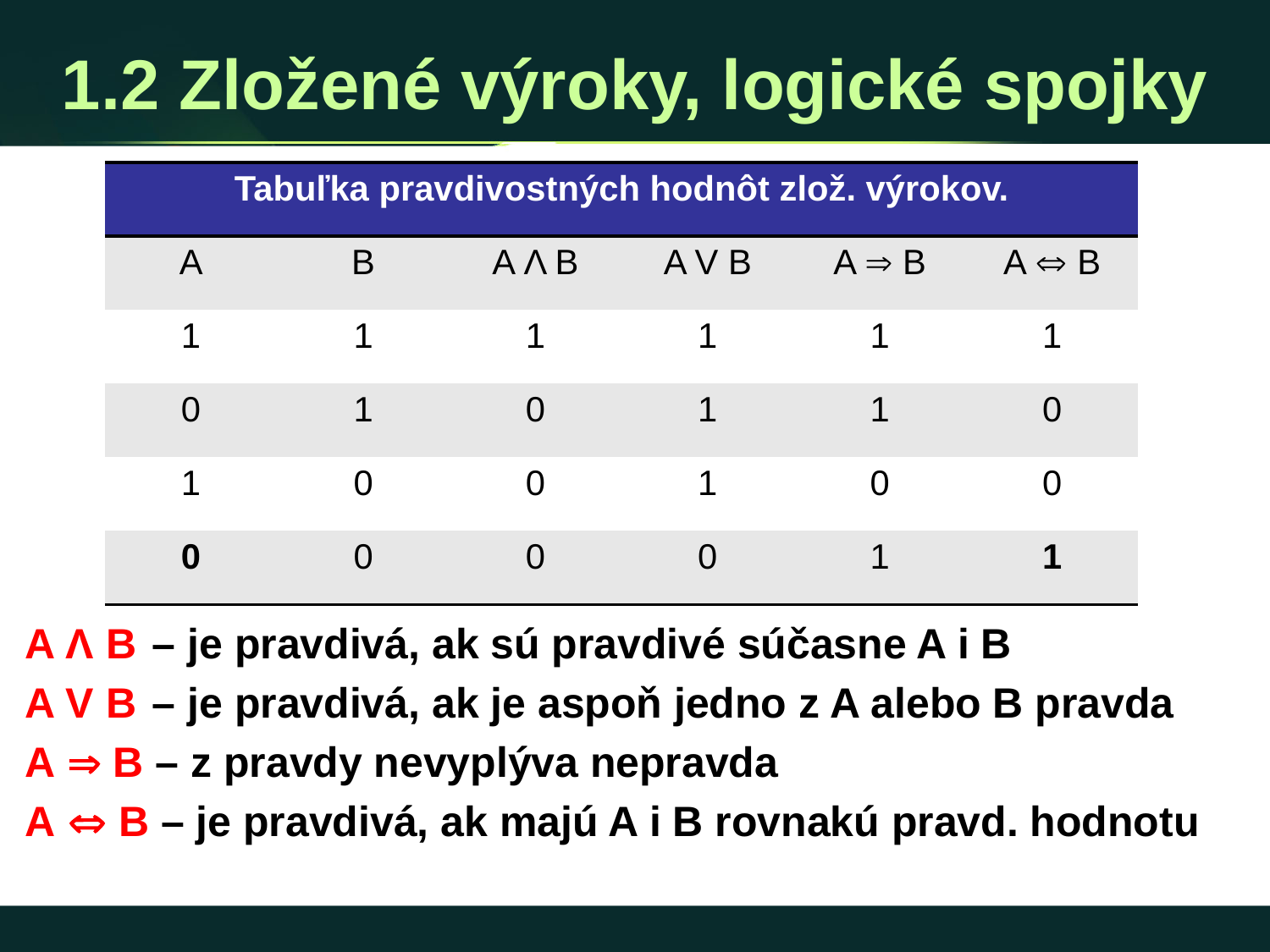

# 1.2 Zložené výroky, logické spojky

A Λ B 	– je pravdivá, ak sú pravdivé súčasne A i B
A V B 	– je pravdivá, ak je aspoň jedno z A alebo B pravda
A ⇒ B – z pravdy nevyplýva nepravda
A ⇔ B – je pravdivá, ak majú A i B rovnakú pravd. hodnotu

| Tabuľka pravdivostných hodnôt zlož. výrokov. |  |  |  |  |  |
| --- | --- | --- | --- | --- | --- |
| A | B | A Λ B | A V B | A ⇒ B | A ⇔ B |
| 1 | 1 | 1 | 1 | 1 | 1 |
| 0 | 1 | 0 | 1 | 1 | 0 |
| 1 | 0 | 0 | 1 | 0 | 0 |
| 0 | 0 | 0 | 0 | 1 | 1 |